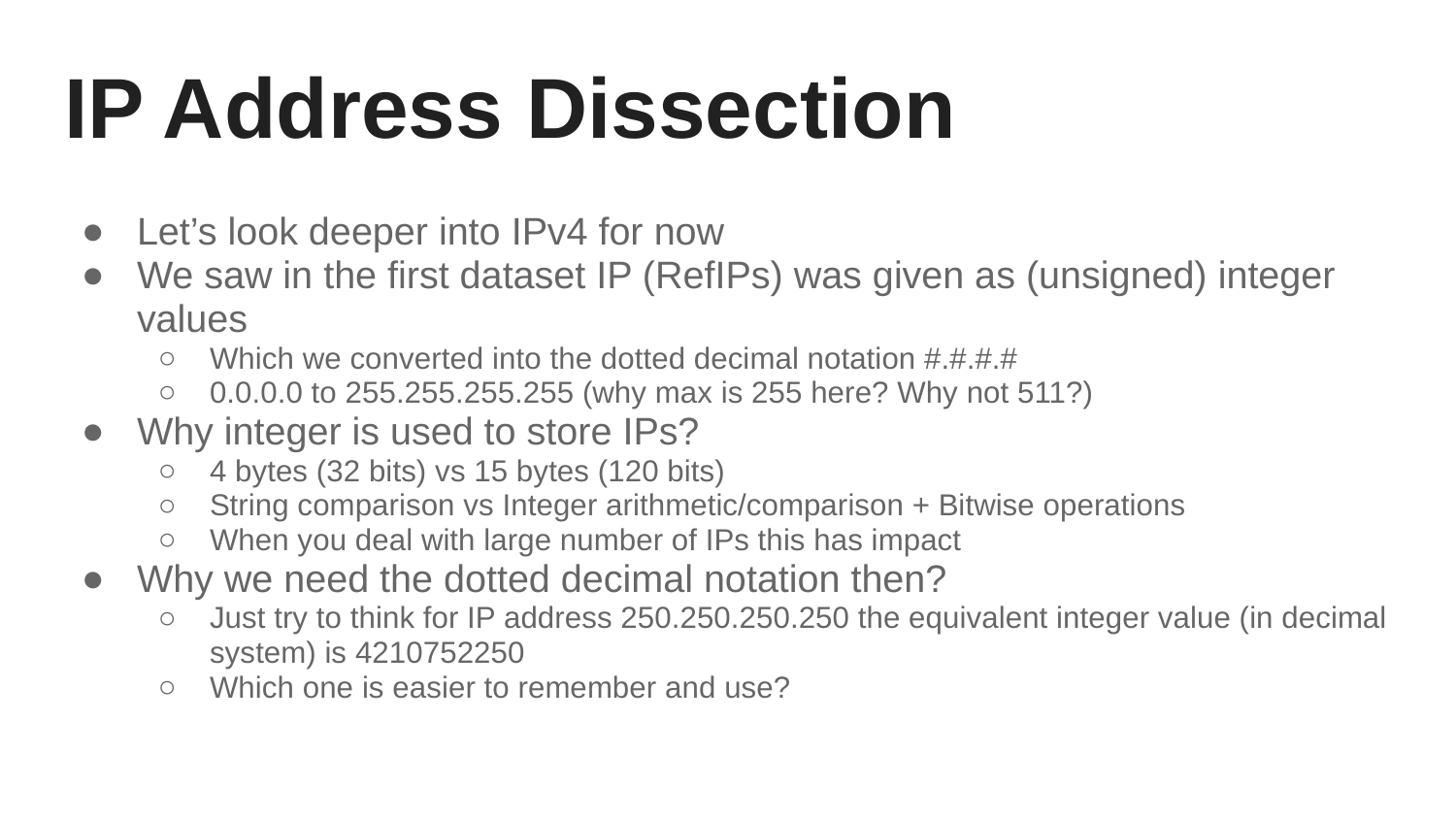

# IP Address Dissection
Let’s look deeper into IPv4 for now
We saw in the first dataset IP (RefIPs) was given as (unsigned) integer values
Which we converted into the dotted decimal notation #.#.#.#
0.0.0.0 to 255.255.255.255 (why max is 255 here? Why not 511?)
Why integer is used to store IPs?
4 bytes (32 bits) vs 15 bytes (120 bits)
String comparison vs Integer arithmetic/comparison + Bitwise operations
When you deal with large number of IPs this has impact
Why we need the dotted decimal notation then?
Just try to think for IP address 250.250.250.250 the equivalent integer value (in decimal system) is 4210752250
Which one is easier to remember and use?